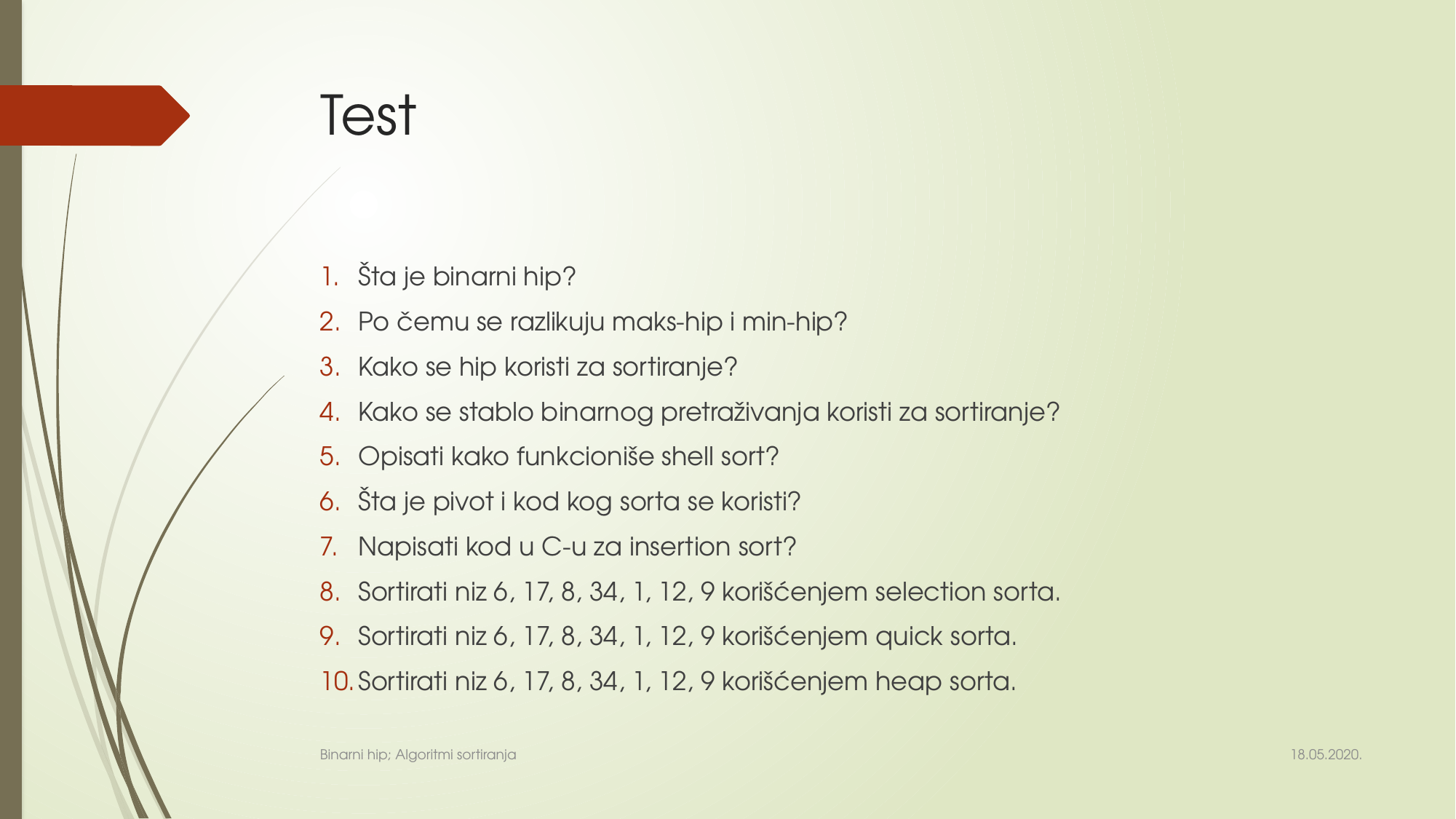

# Test
Šta je binarni hip?
Po čemu se razlikuju maks-hip i min-hip?
Kako se hip koristi za sortiranje?
Kako se stablo binarnog pretraživanja koristi za sortiranje?
Opisati kako funkcioniše shell sort?
Šta je pivot i kod kog sorta se koristi?
Napisati kod u C-u za insertion sort?
Sortirati niz 6, 17, 8, 34, 1, 12, 9 korišćenjem selection sorta.
Sortirati niz 6, 17, 8, 34, 1, 12, 9 korišćenjem quick sorta.
Sortirati niz 6, 17, 8, 34, 1, 12, 9 korišćenjem heap sorta.

18.05.2020.
Binarni hip; Algoritmi sortiranja